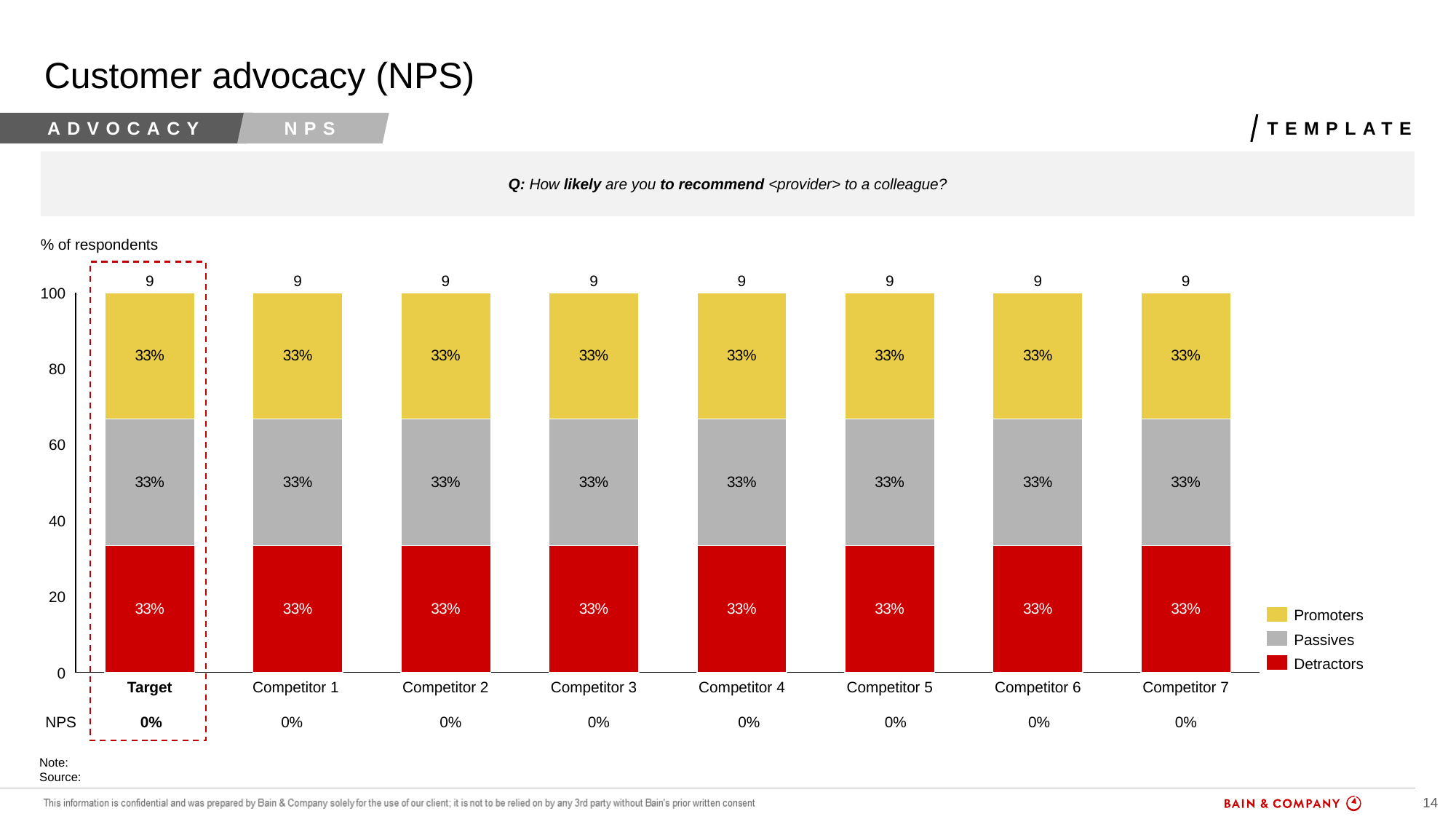

# Customer advocacy (NPS)
Advocacy

NPS
Template
Q: How likely are you to recommend <provider> to a colleague?
% of respondents

9
9
9
9
9
9
9
9

### Chart

| Category |  |  |  |
|---|---|---|---|
100
80
60
40
20
Promoters

Passives

Detractors

0
Target
Competitor 1
Competitor 2
Competitor 3
Competitor 4
Competitor 5
Competitor 6
Competitor 7
NPS
0%
0%
0%
0%
0%
0%
0%
0%
Note:
Source: